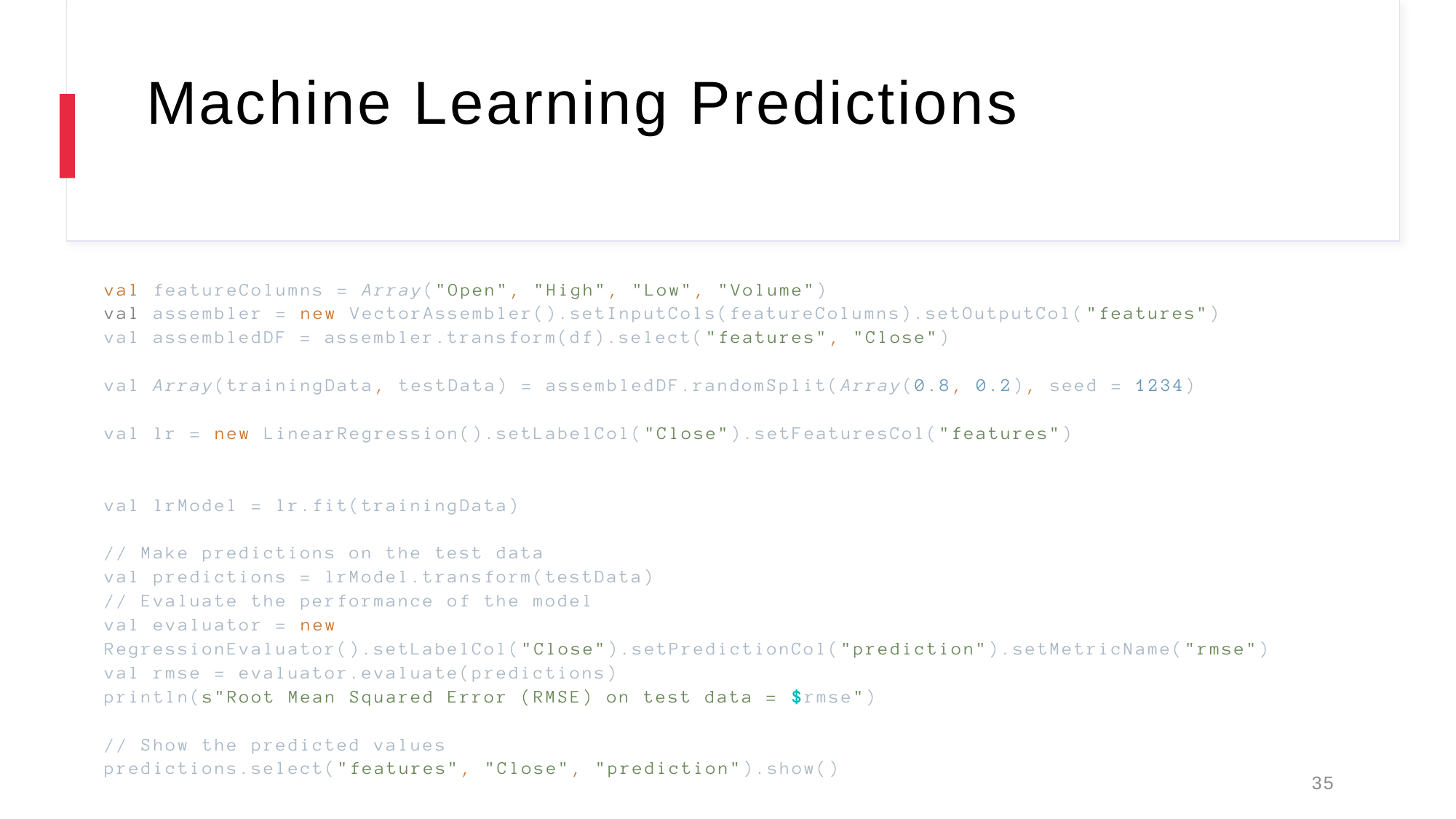

# Machine Learning Predictions

val featureColumns = Array("Open", "High", "Low", "Volume") 
val assembler = new VectorAssembler().setInputCols(featureColumns).setOutputCol("features")
val assembledDF = assembler.transform(df).select("features", "Close")
val Array(trainingData, testData) = assembledDF.randomSplit(Array(0.8, 0.2), seed = 1234)
val lr = new LinearRegression().setLabelCol("Close").setFeaturesCol("features")
val lrModel = lr.fit(trainingData)
// Make predictions on the test data
val predictions = lrModel.transform(testData)
// Evaluate the performance of the model
val evaluator = new RegressionEvaluator().setLabelCol("Close").setPredictionCol("prediction").setMetricName("rmse")
val rmse = evaluator.evaluate(predictions)
println(s"Root Mean Squared Error (RMSE) on test data = $rmse")
// Show the predicted values
predictions.select("features", "Close", "prediction").show()
35